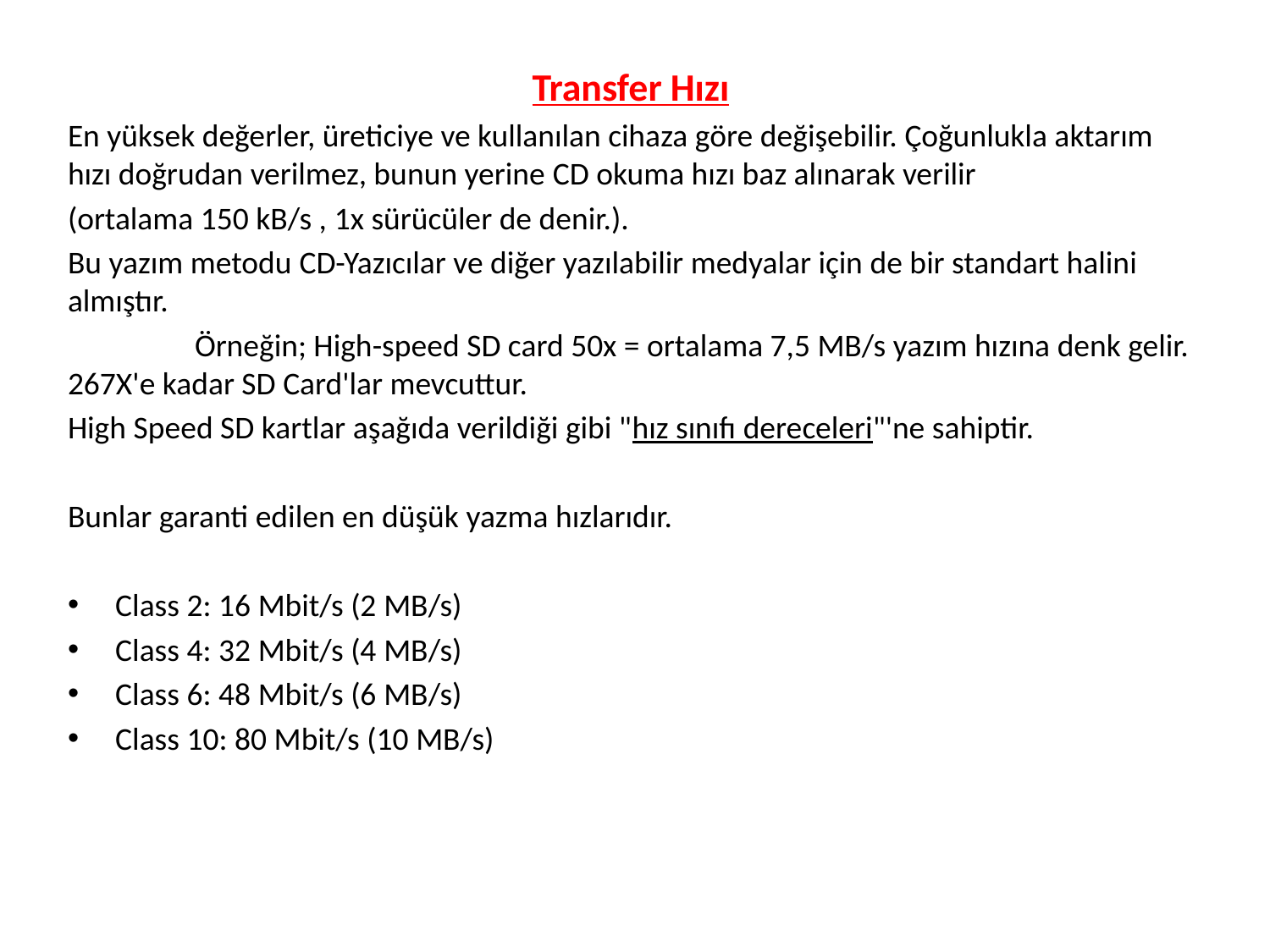

Transfer Hızı
En yüksek değerler, üreticiye ve kullanılan cihaza göre değişebilir. Çoğunlukla aktarım hızı doğrudan verilmez, bunun yerine CD okuma hızı baz alınarak verilir
(ortalama 150 kB/s , 1x sürücüler de denir.).
Bu yazım metodu CD-Yazıcılar ve diğer yazılabilir medyalar için de bir standart halini almıştır.
	Örneğin; High-speed SD card 50x = ortalama 7,5 MB/s yazım hızına denk gelir. 267X'e kadar SD Card'lar mevcuttur.
High Speed SD kartlar aşağıda verildiği gibi "hız sınıfı dereceleri"'ne sahiptir.

Bunlar garanti edilen en düşük yazma hızlarıdır.

Class 2: 16 Mbit/s (2 MB/s)
Class 4: 32 Mbit/s (4 MB/s)
Class 6: 48 Mbit/s (6 MB/s)
Class 10: 80 Mbit/s (10 MB/s)